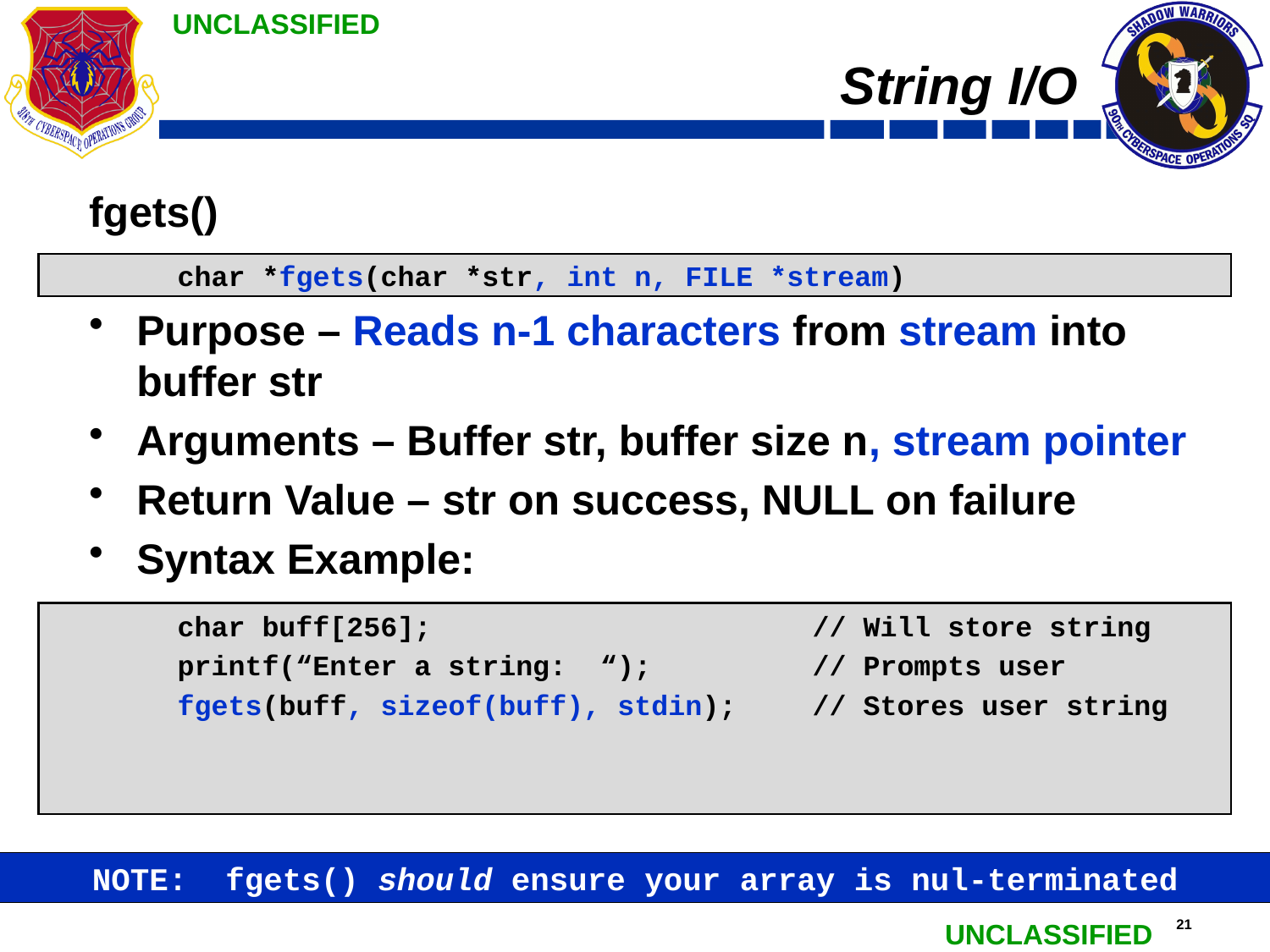

# String I/O
fgets()

Purpose – Reads n-1 characters from stream into buffer str
Arguments – Buffer str, buffer size n, stream pointer
Return Value – str on success, NULL on failure
Syntax Example:
	char *fgets(char *str, int n, FILE *stream)
	char buff[256];			// Will store string
	printf(“Enter a string:  “);	 	// Prompts user
	fgets(buff, sizeof(buff), stdin);	// Stores user string

NOTE:  fgets() should ensure your array is nul-terminated